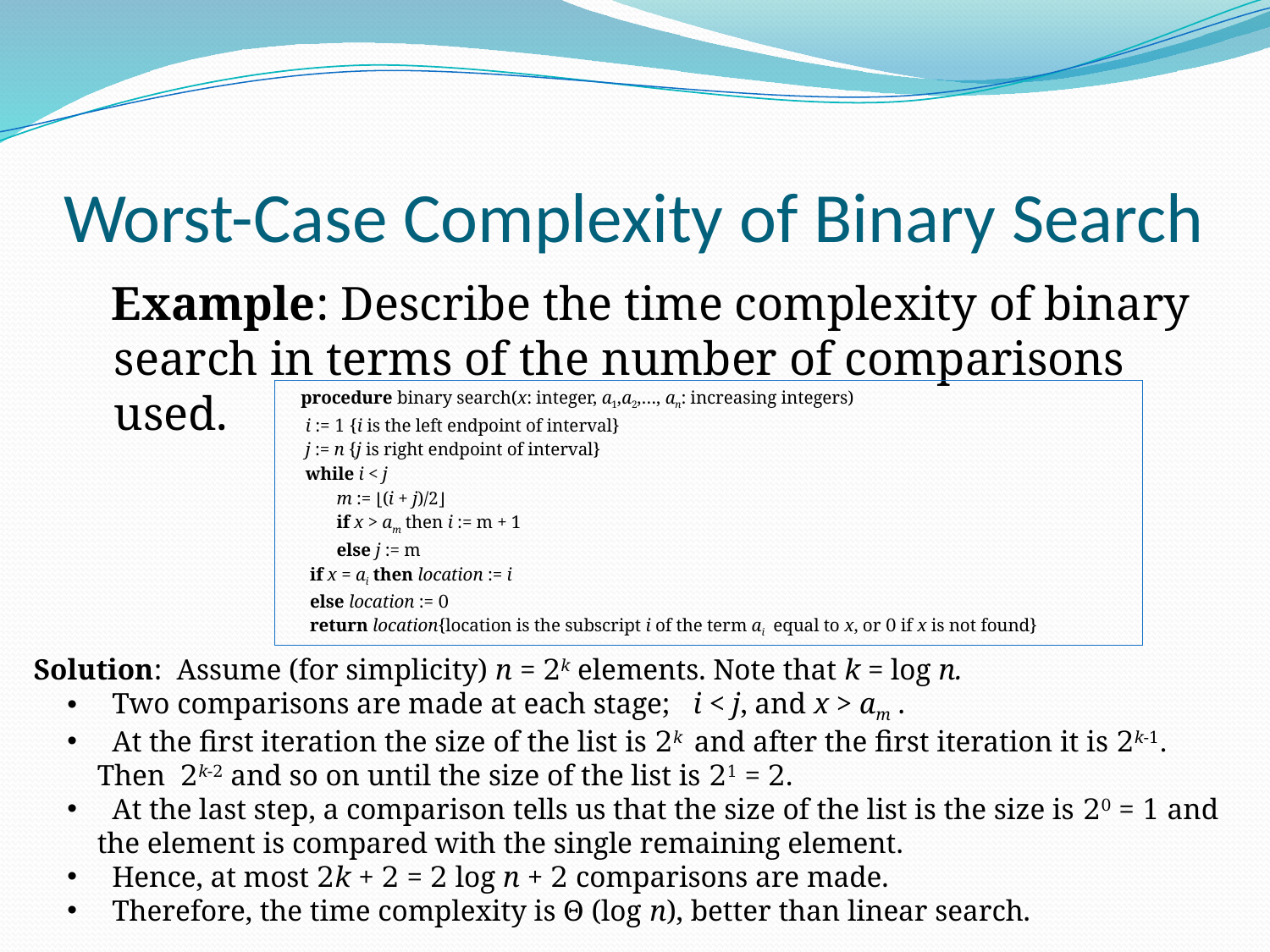

# Worst-Case Complexity of Binary Search
   Example: Describe the time complexity of binary search in terms of the number of comparisons used.
   procedure binary search(x: integer, a1,a2,…, an: increasing integers)
    i := 1 {i is the left endpoint of interval}
    j := n {j is right endpoint of interval}
    while i < j
           m := ⌊(i + j)/2⌋
           if x > am then i := m + 1
           else j := m
     if x = ai then location := i
     else location := 0
     return location{location is the subscript i of the term ai  equal to x, or 0 if x is not found}
Solution:  Assume (for simplicity) n = 2k elements. Note that k = log n.
  Two comparisons are made at each stage;   i < j, and x > am .
  At the first iteration the size of the list is 2k  and after the first iteration it is 2k-1.  Then  2k-2 and so on until the size of the list is 21 = 2.
  At the last step, a comparison tells us that the size of the list is the size is 20 = 1 and the element is compared with the single remaining element.
  Hence, at most 2k + 2 = 2 log n + 2 comparisons are made.
  Therefore, the time complexity is Θ (log n), better than linear search.